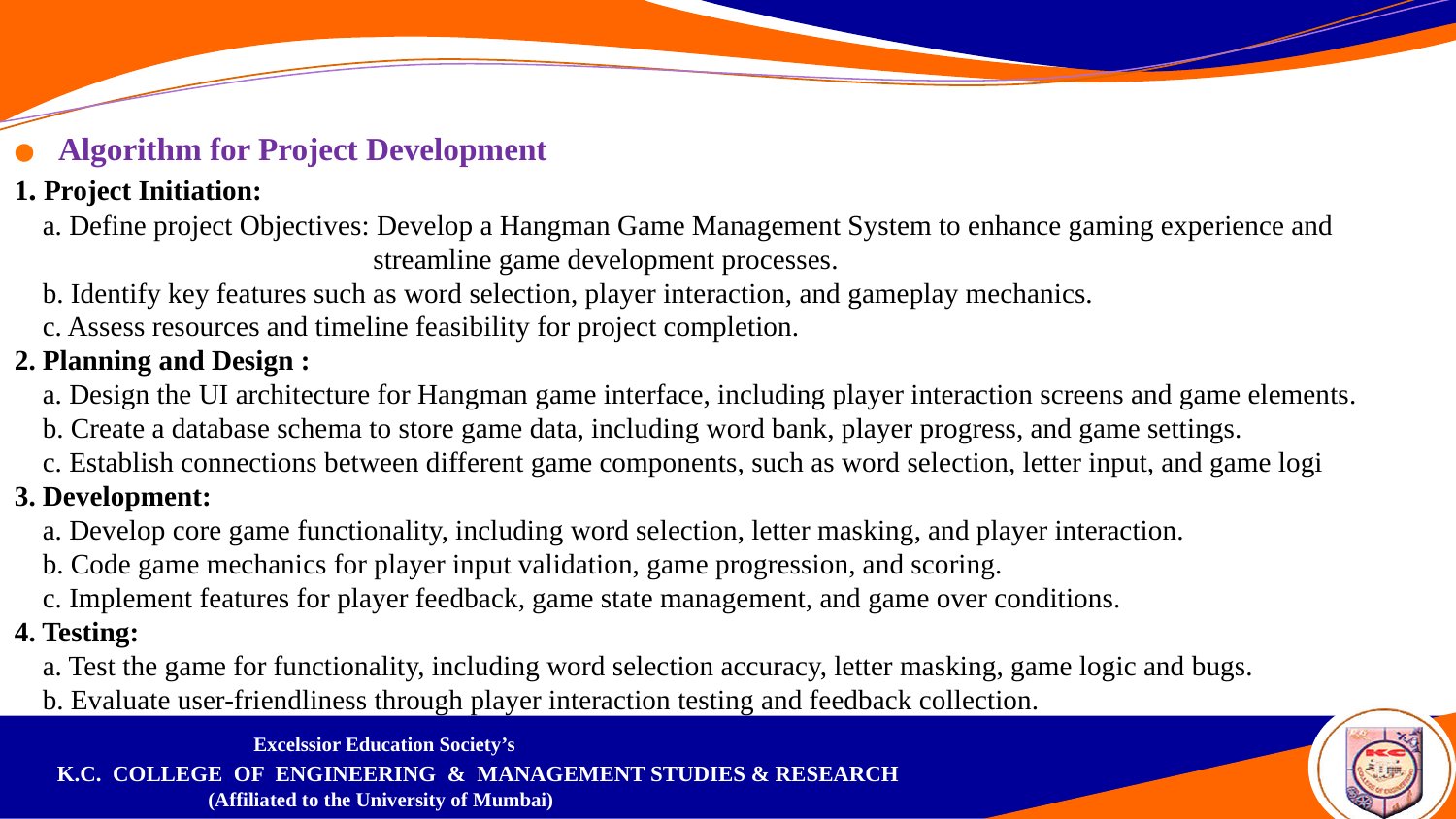

Algorithm for Project Development

1. Project Initiation:
    a. Define project Objectives: Develop a Hangman Game Management System to enhance gaming experience and
                                                   streamline game development processes.
    b. Identify key features such as word selection, player interaction, and gameplay mechanics.
    c. Assess resources and timeline feasibility for project completion.
2. Planning and Design :
    a. Design the UI architecture for Hangman game interface, including player interaction screens and game elements.
    b. Create a database schema to store game data, including word bank, player progress, and game settings.
    c. Establish connections between different game components, such as word selection, letter input, and game logi
3. Development:
    a. Develop core game functionality, including word selection, letter masking, and player interaction.
    b. Code game mechanics for player input validation, game progression, and scoring.
    c. Implement features for player feedback, game state management, and game over conditions.
4. Testing:
    a. Test the game for functionality, including word selection accuracy, letter masking, game logic and bugs.
    b. Evaluate user-friendliness through player interaction testing and feedback collection.